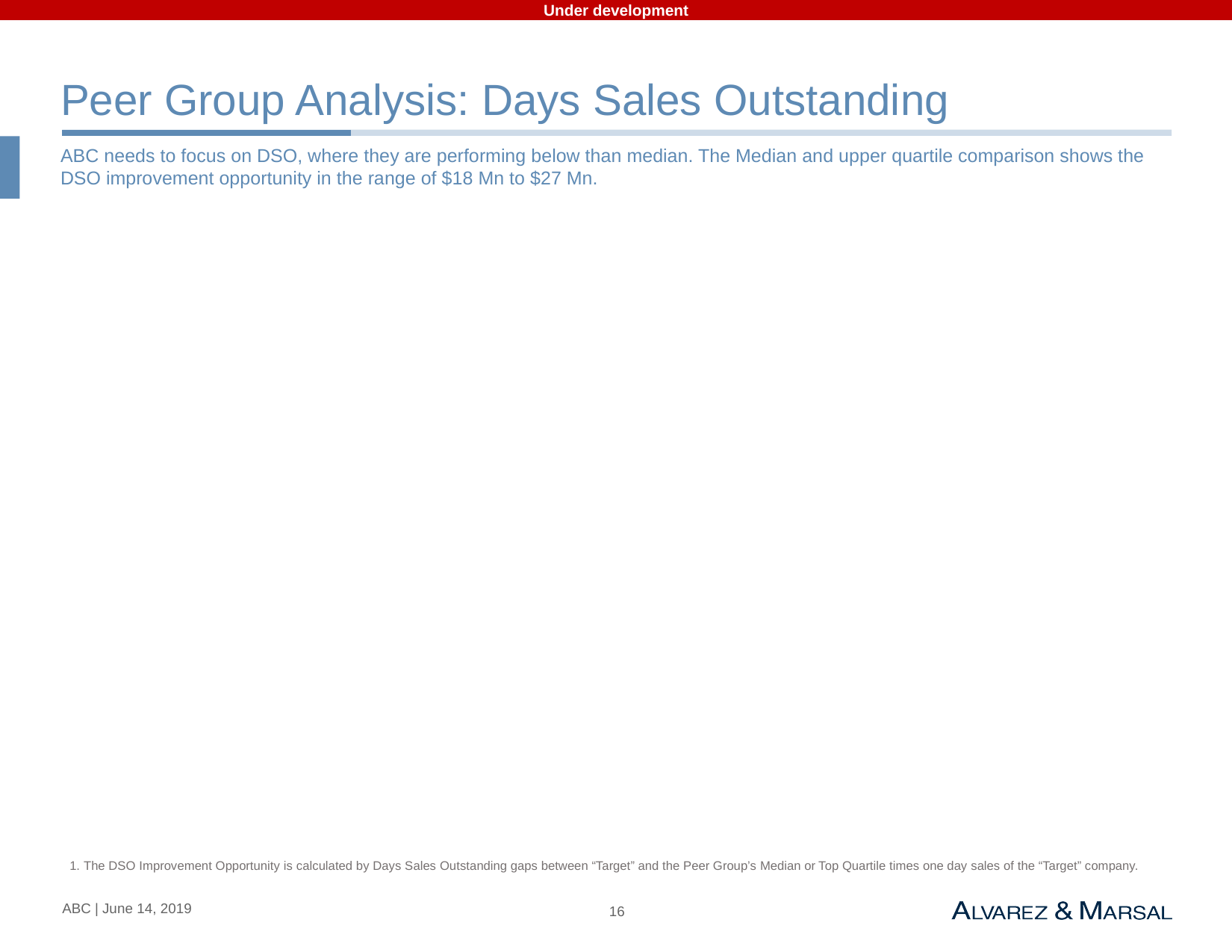

Under development

# Peer Group Analysis: Days Sales Outstanding
ABC needs to focus on DSO, where they are performing below than median. The Median and upper quartile comparison shows the DSO improvement opportunity in the range of $18 Mn to $27 Mn.

The DSO Improvement Opportunity is calculated by Days Sales Outstanding gaps between “Target” and the Peer Group’s Median or Top Quartile times one day sales of the “Target” company.